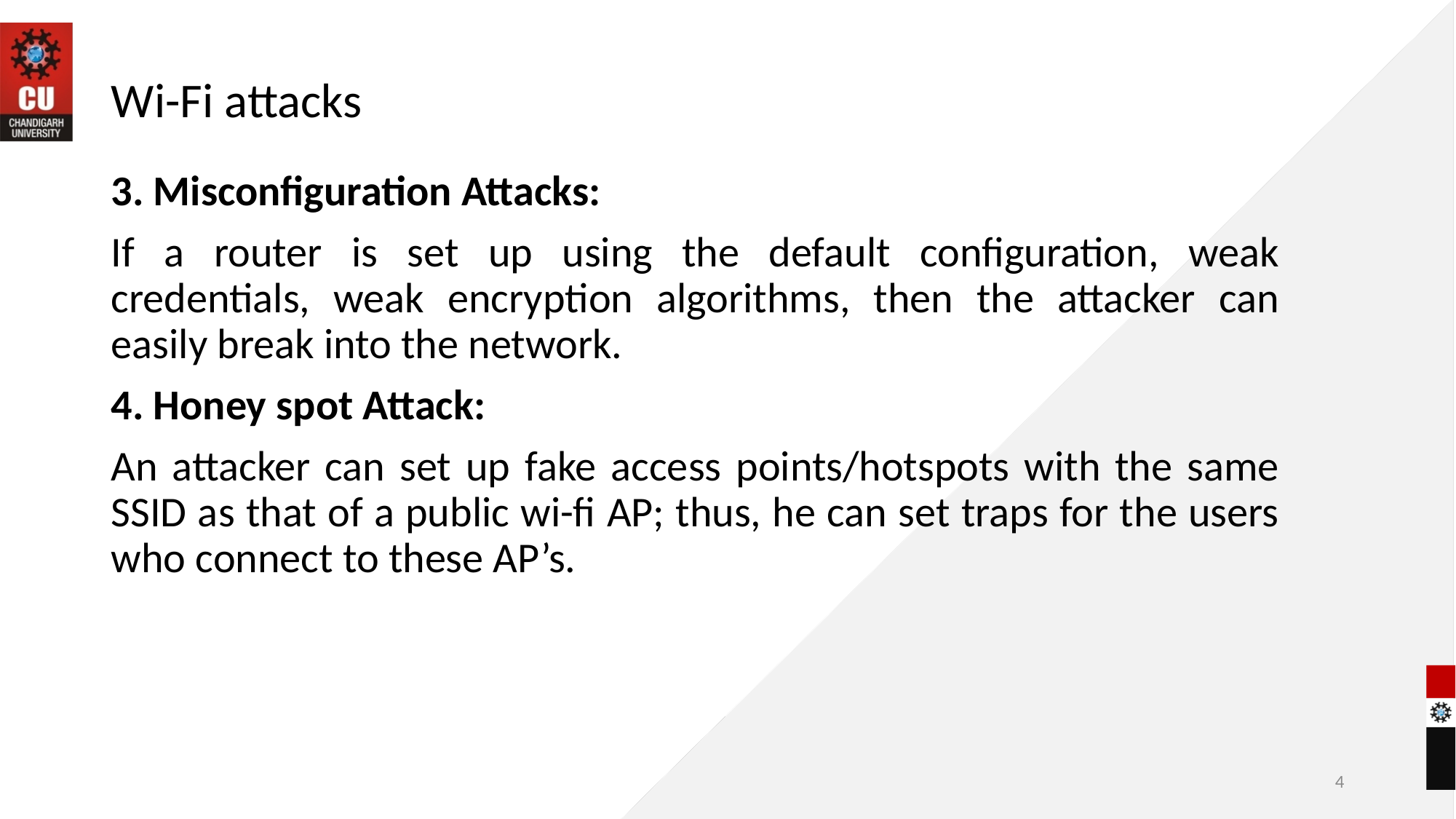

# Wi-Fi attacks
3. Misconfiguration Attacks:
If a router is set up using the default configuration, weak credentials, weak encryption algorithms, then the attacker can easily break into the network.
4. Honey spot Attack:
An attacker can set up fake access points/hotspots with the same SSID as that of a public wi-fi AP; thus, he can set traps for the users who connect to these AP’s.

4